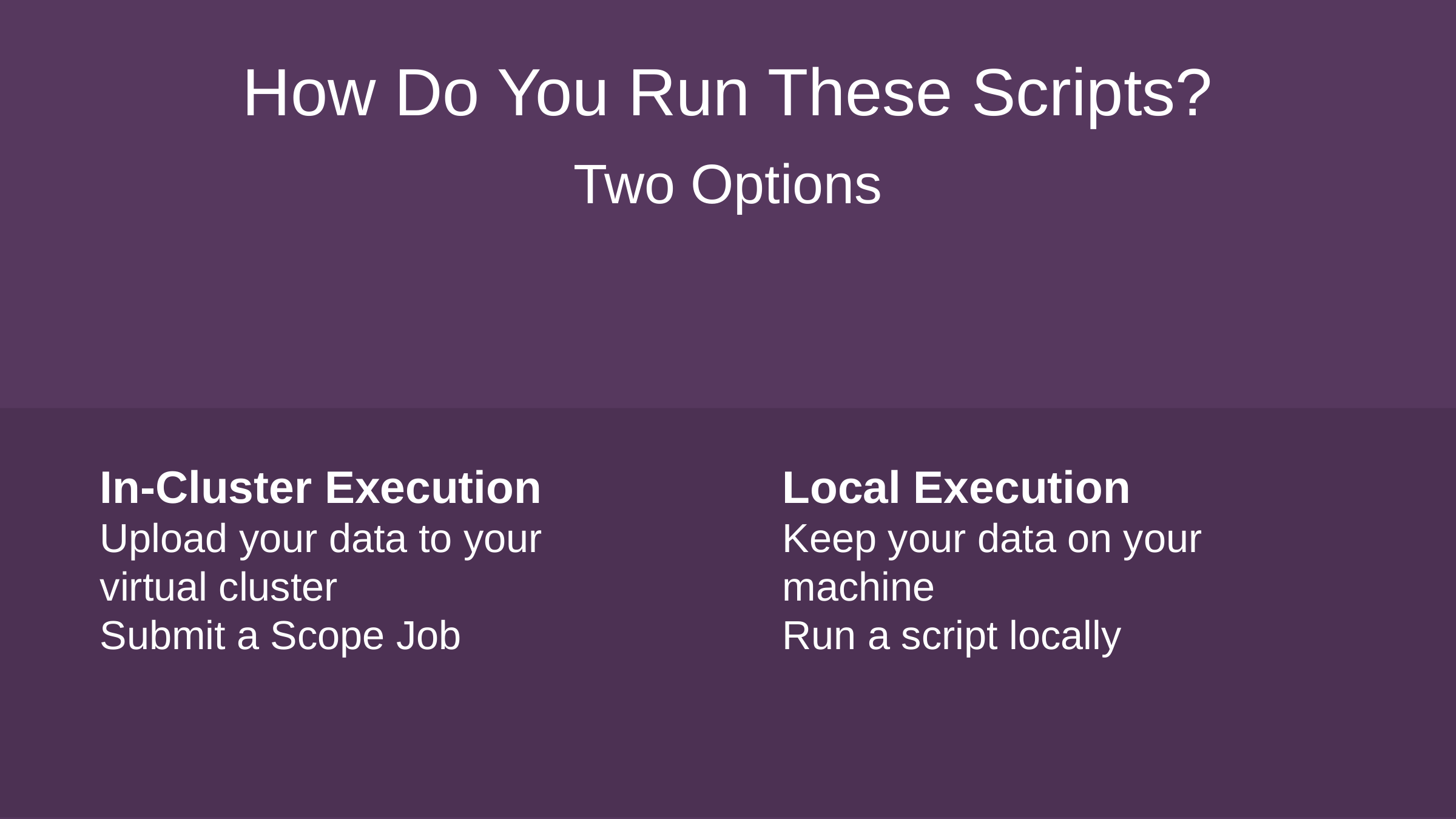

How Do You Run These Scripts?
Two Options
In-Cluster Execution
Upload your data to your virtual cluster
Submit a Scope Job
Local Execution
Keep your data on your machine
Run a script locally